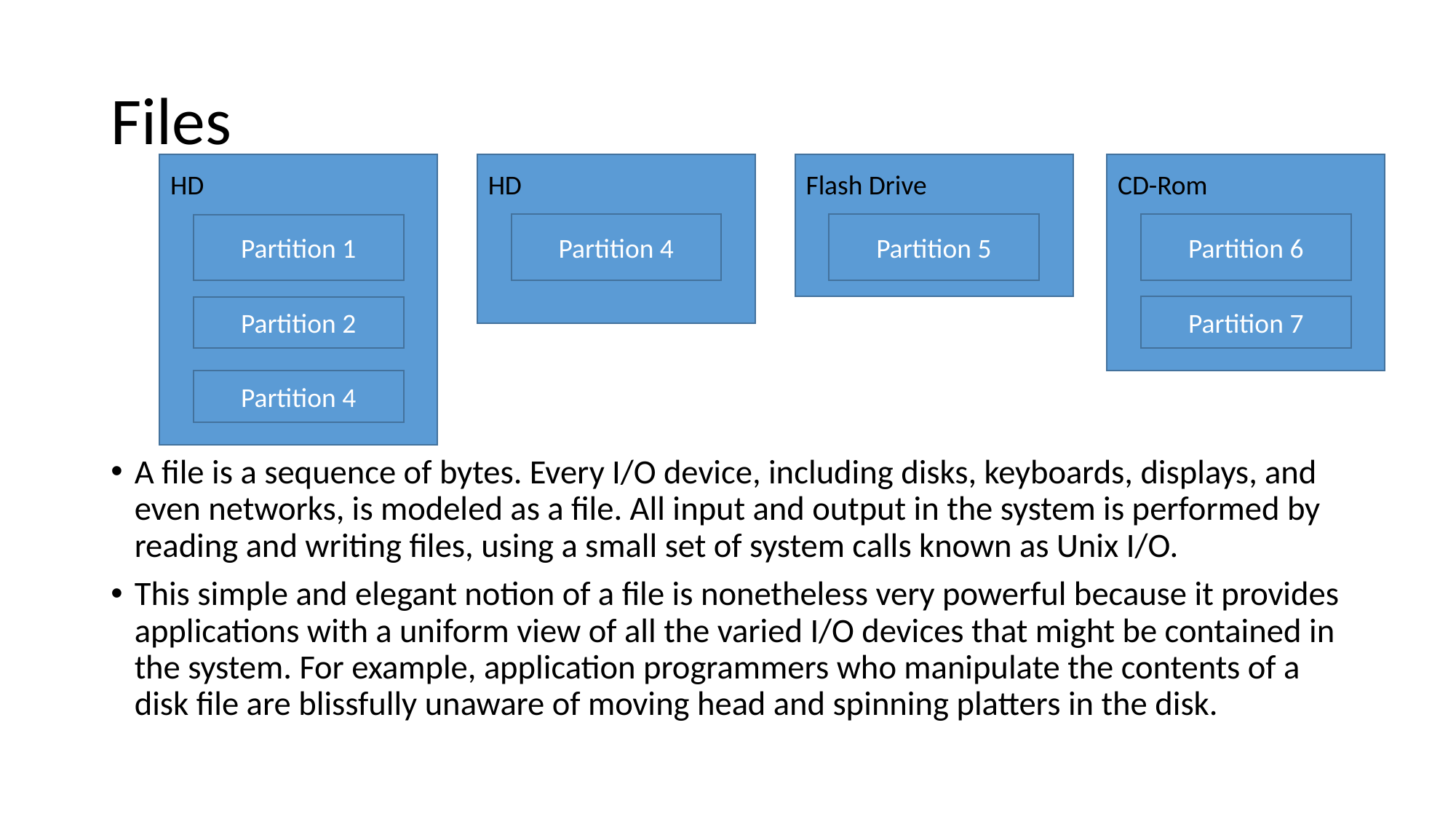

# Files

CD-Rom
HD
Flash Drive
HD
Partition 6
Partition 4
Partition 5
Partition 1
Partition 7
Partition 2
Partition 4
A file is a sequence of bytes. Every I/O device, including disks, keyboards, displays, and even networks, is modeled as a file. All input and output in the system is performed by reading and writing files, using a small set of system calls known as Unix I/O.
This simple and elegant notion of a file is nonetheless very powerful because it provides applications with a uniform view of all the varied I/O devices that might be contained in the system. For example, application programmers who manipulate the contents of a disk file are blissfully unaware of moving head and spinning platters in the disk.